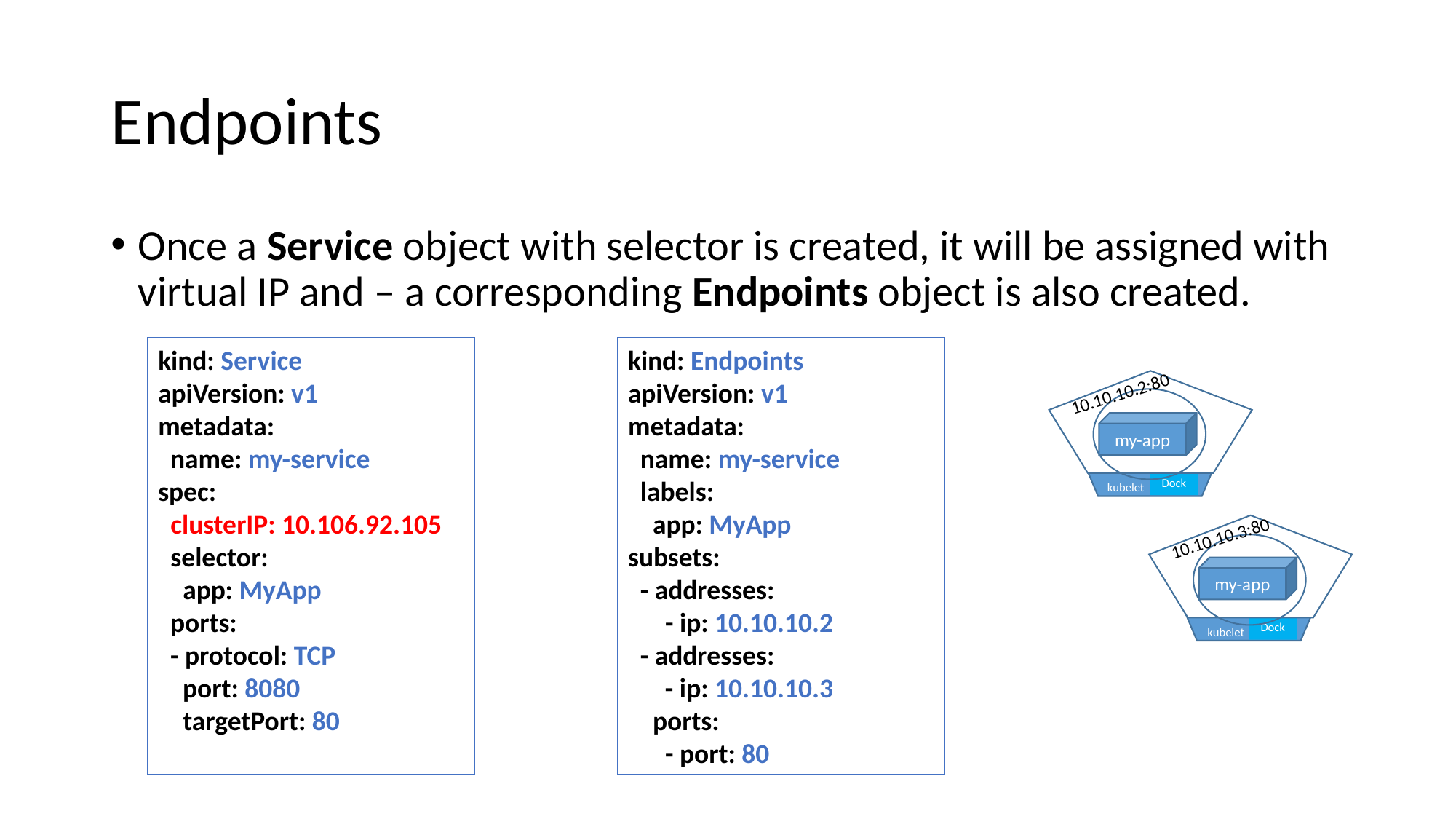

# Endpoints
Once a Service object with selector is created, it will be assigned with virtual IP and – a corresponding Endpoints object is also created.
kind: Service
apiVersion: v1
metadata:
  name: my-service
spec:
  clusterIP: 10.106.92.105
  selector:
    app: MyApp
  ports:
  - protocol: TCP
    port: 8080
    targetPort: 80

kind: Endpoints
apiVersion: v1
metadata:
  name: my-service
  labels:
    app: MyApp
subsets:
  - addresses:
      - ip: 10.10.10.2
  - addresses:
      - ip: 10.10.10.3
    ports:
      - port: 80

10.10.10.2:80

my-app
Dock
kubelet

10.10.10.3:80

my-app
Dock
kubelet